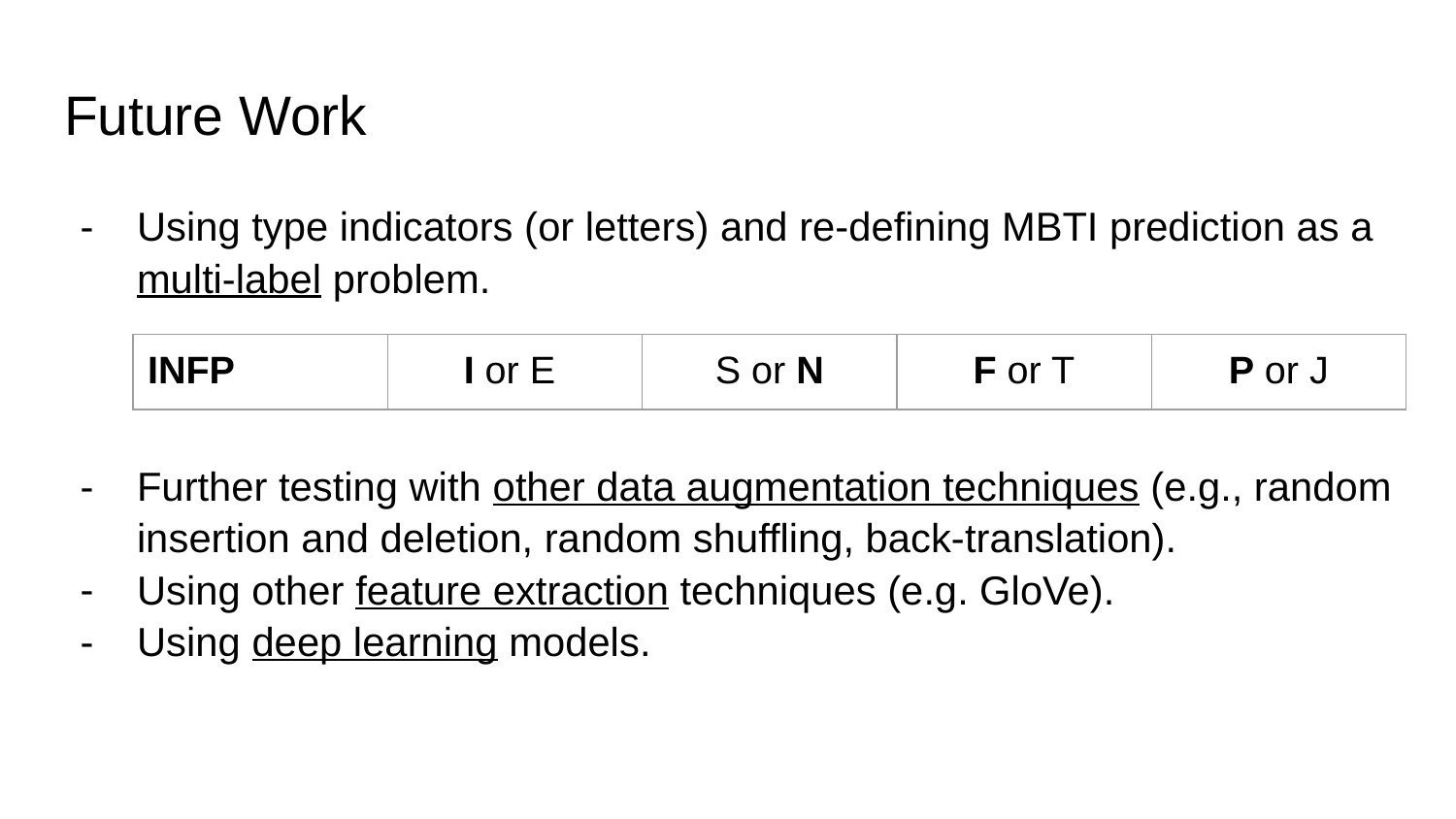

# Future Work
Using type indicators (or letters) and re-defining MBTI prediction as a multi-label problem.

Further testing with other data augmentation techniques (e.g., random insertion and deletion, random shuffling, back-translation).
Using other feature extraction techniques (e.g. GloVe).
Using deep learning models.
| INFP | I or E | S or N | F or T | P or J |
| --- | --- | --- | --- | --- |